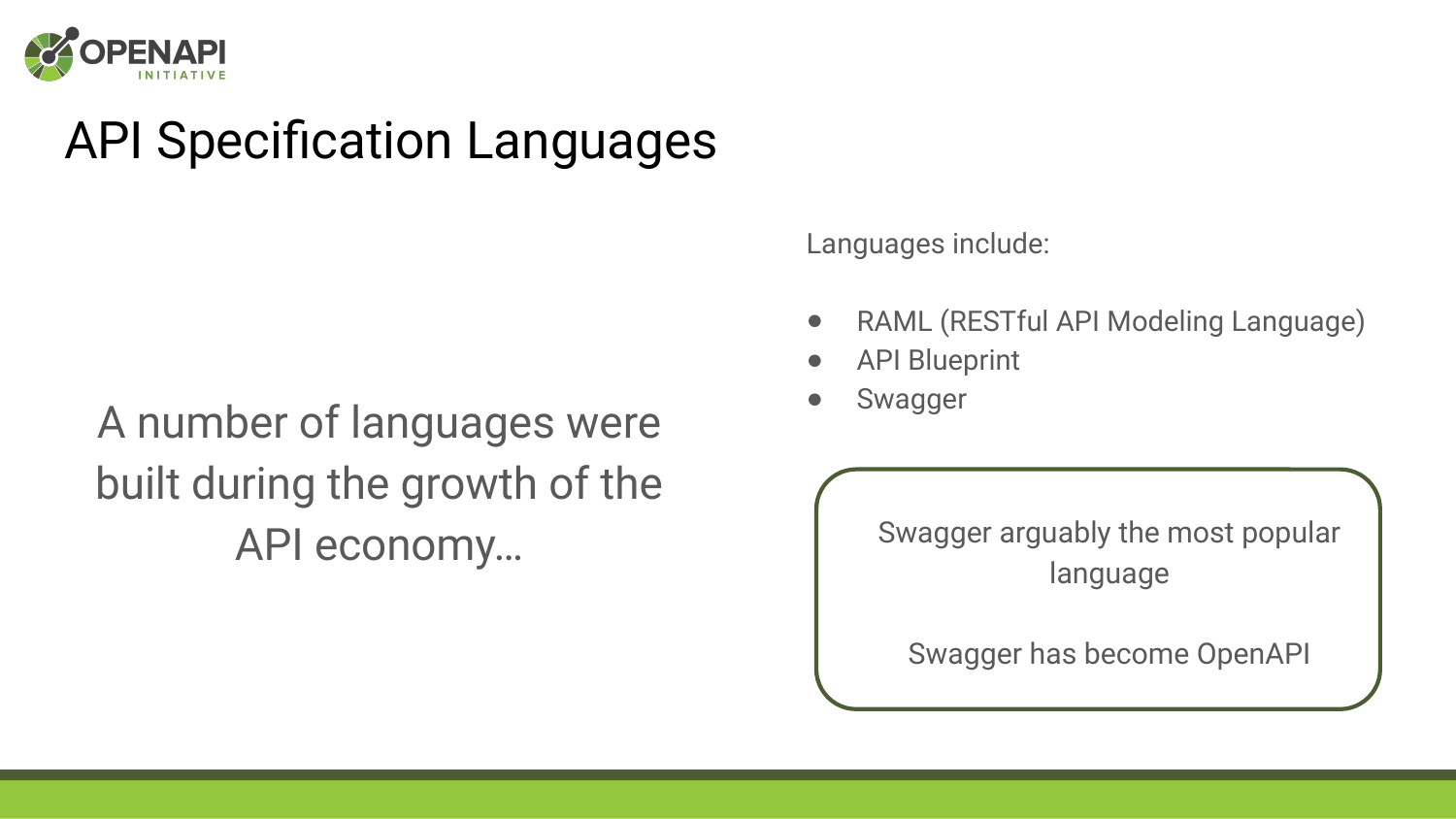

# API Specification Languages
A number of languages were built during the growth of the API economy…
Languages include:

RAML (RESTful API Modeling Language)
API Blueprint
Swagger

Swagger arguably the most popular language

Swagger has become OpenAPI